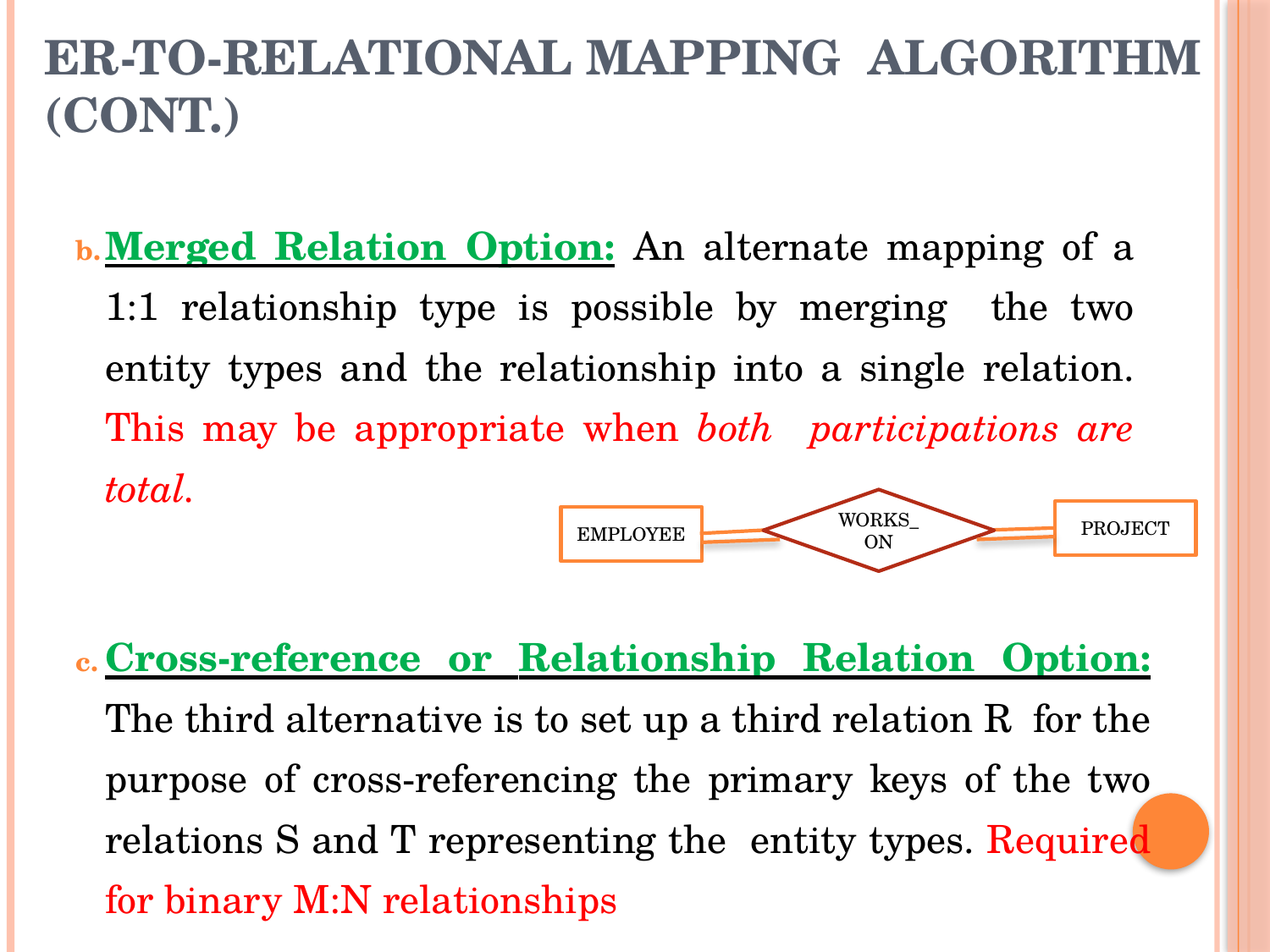

# ER-to-Relational Mapping  Algorithm (Cont.)
Merged Relation Option: An alternate mapping of a 1:1 relationship type is possible by merging  the two entity types and the relationship into a single relation. This may be appropriate when both  participations are total.

Cross-reference or Relationship Relation Option: The third alternative is to set up a third relation R  for the purpose of cross-referencing the primary keys of the two relations S and T representing the  entity types. Required for binary M:N relationships

WORKS_ON
PROJECT
EMPLOYEE